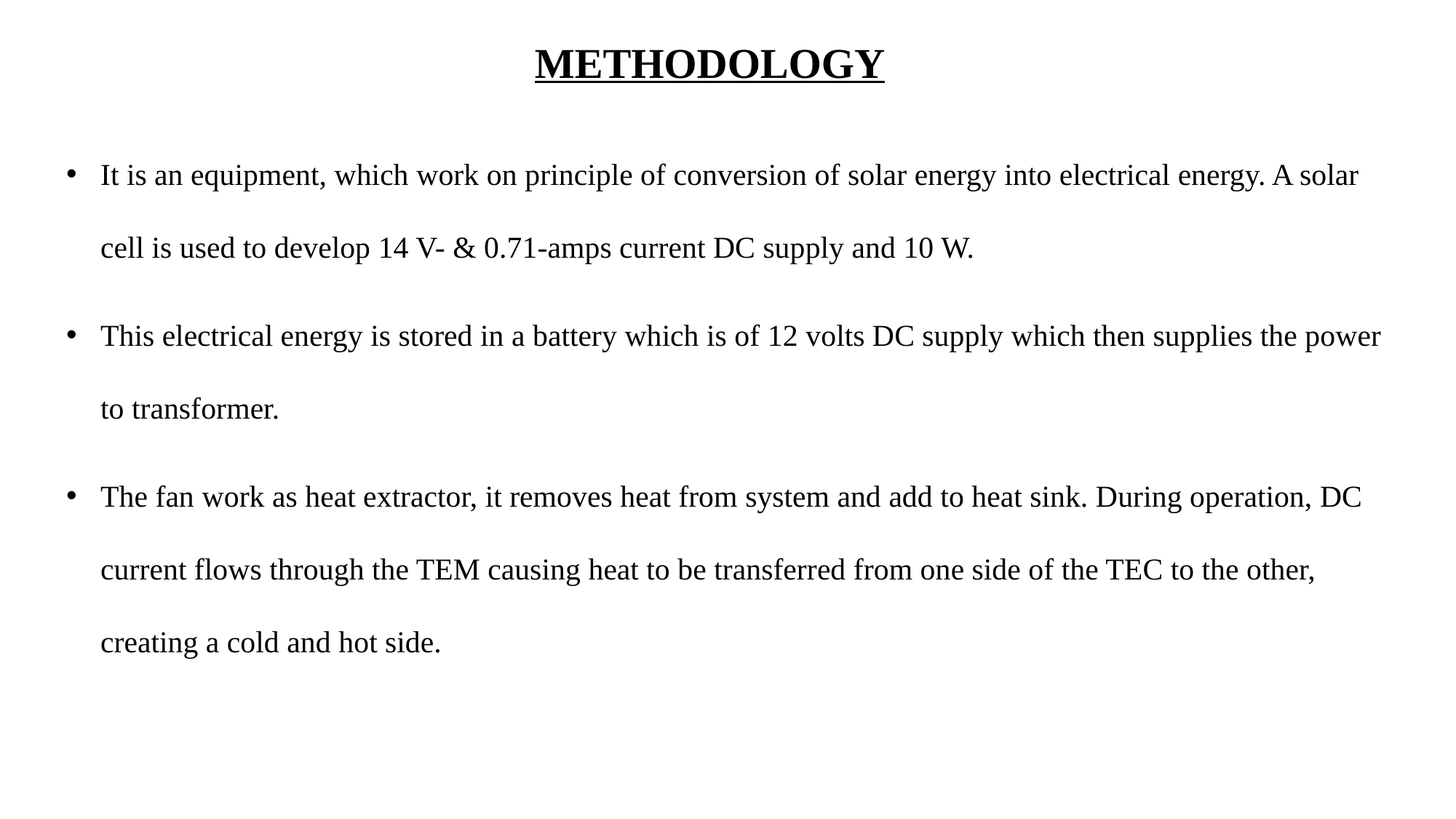

# METHODOLOGY
It is an equipment, which work on principle of conversion of solar energy into electrical energy. A solar cell is used to develop 14 V- & 0.71-amps current DC supply and 10 W.
This electrical energy is stored in a battery which is of 12 volts DC supply which then supplies the power to transformer.
The fan work as heat extractor, it removes heat from system and add to heat sink. During operation, DC current flows through the TEM causing heat to be transferred from one side of the TEC to the other, creating a cold and hot side.